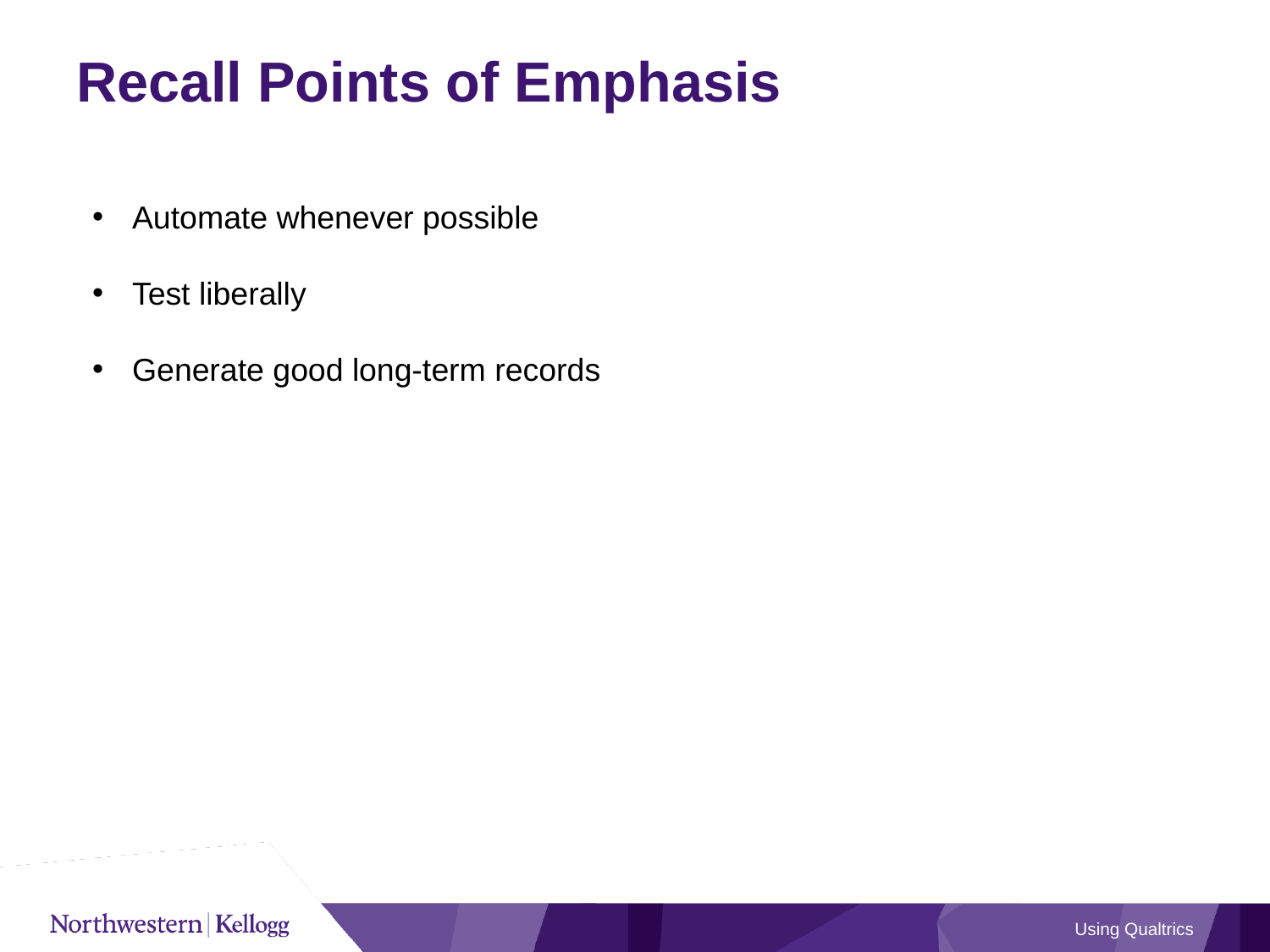

# Recall Points of Emphasis
Automate whenever possible

Test liberally

Generate good long-term records

Using Qualtrics